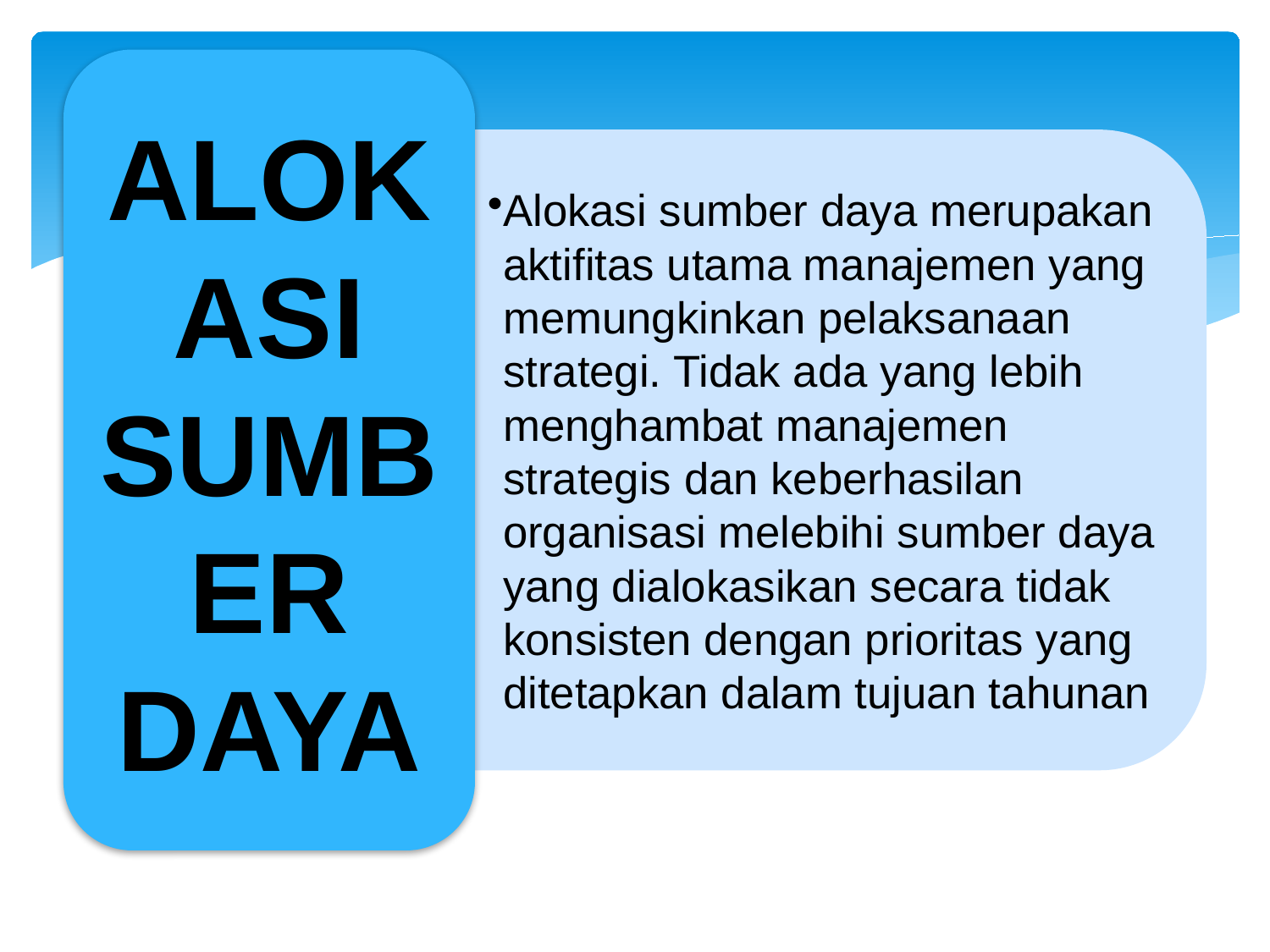

Alokasi sumber daya merupakan aktifitas utama manajemen yang memungkinkan pelaksanaan strategi. Tidak ada yang lebih menghambat manajemen strategis dan keberhasilan organisasi melebihi sumber daya yang dialokasikan secara tidak konsisten dengan prioritas yang ditetapkan dalam tujuan tahunan
ALOKASI SUMBER DAYA